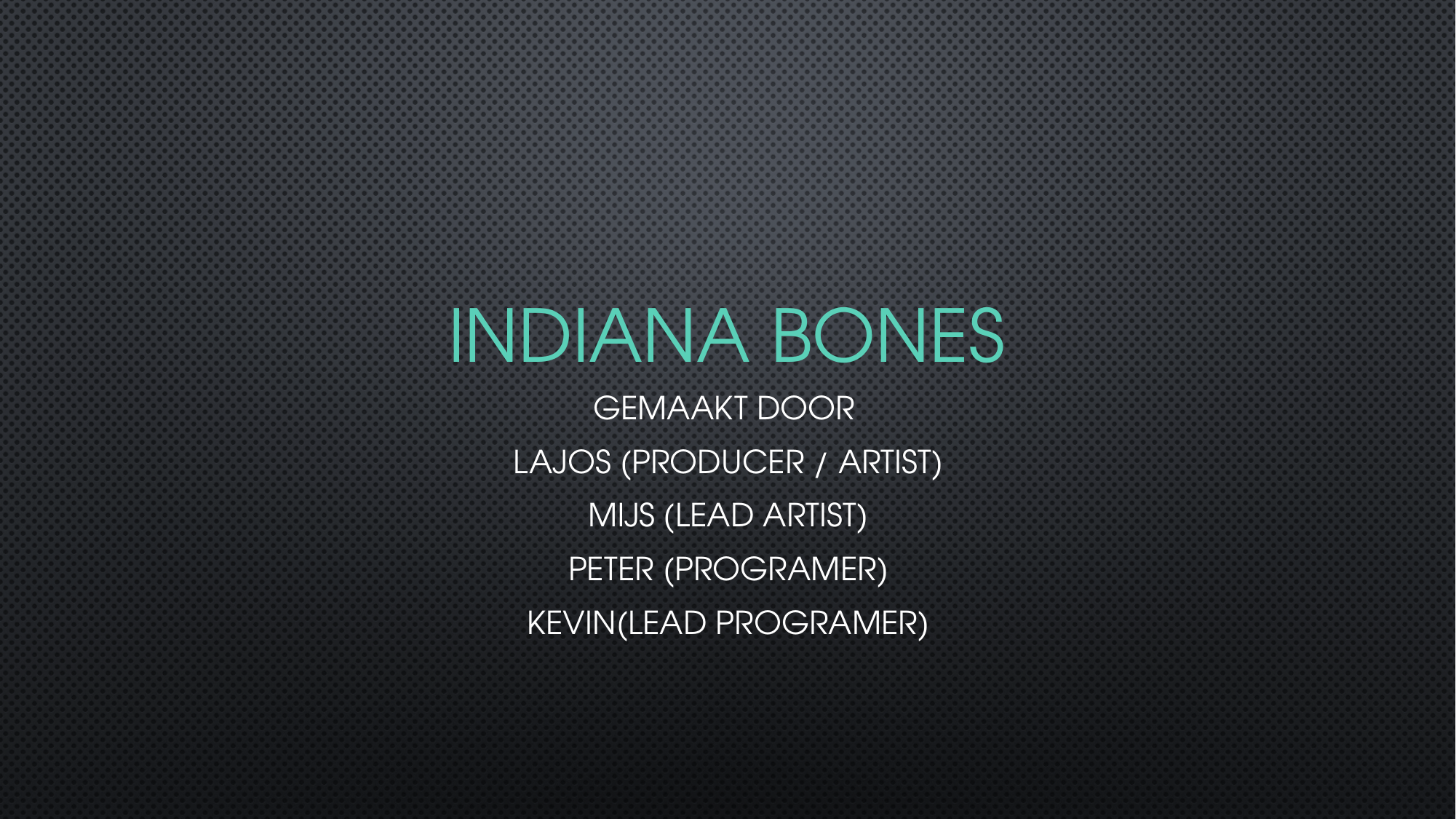

# Indiana Bones
Gemaakt door
Lajos (Producer / artist)
Mijs (Lead artist)
Peter (Programer)
kevin(lead Programer)